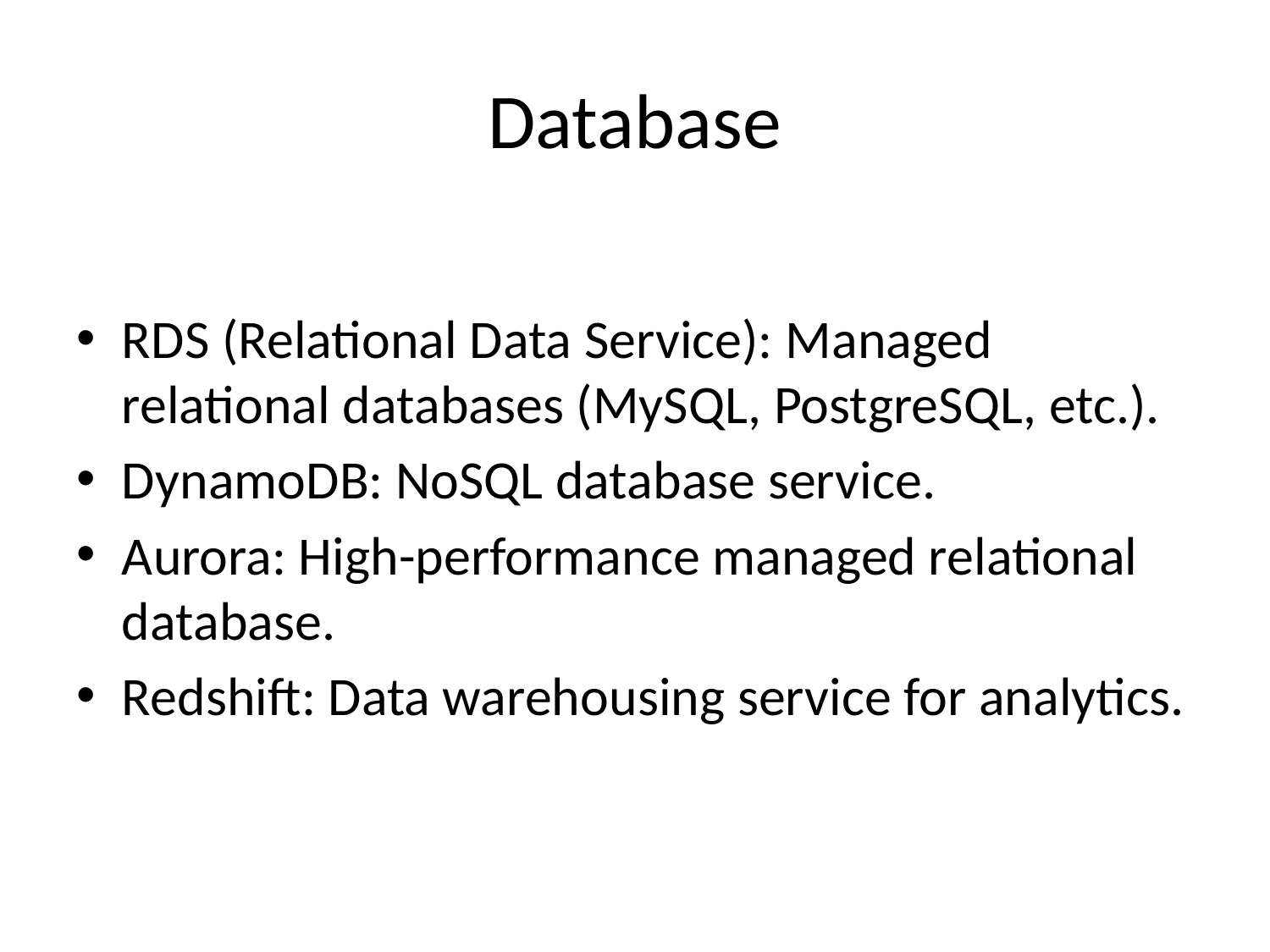

# Database

RDS (Relational Data Service): Managed relational databases (MySQL, PostgreSQL, etc.).
DynamoDB: NoSQL database service.
Aurora: High-performance managed relational database.
Redshift: Data warehousing service for analytics.